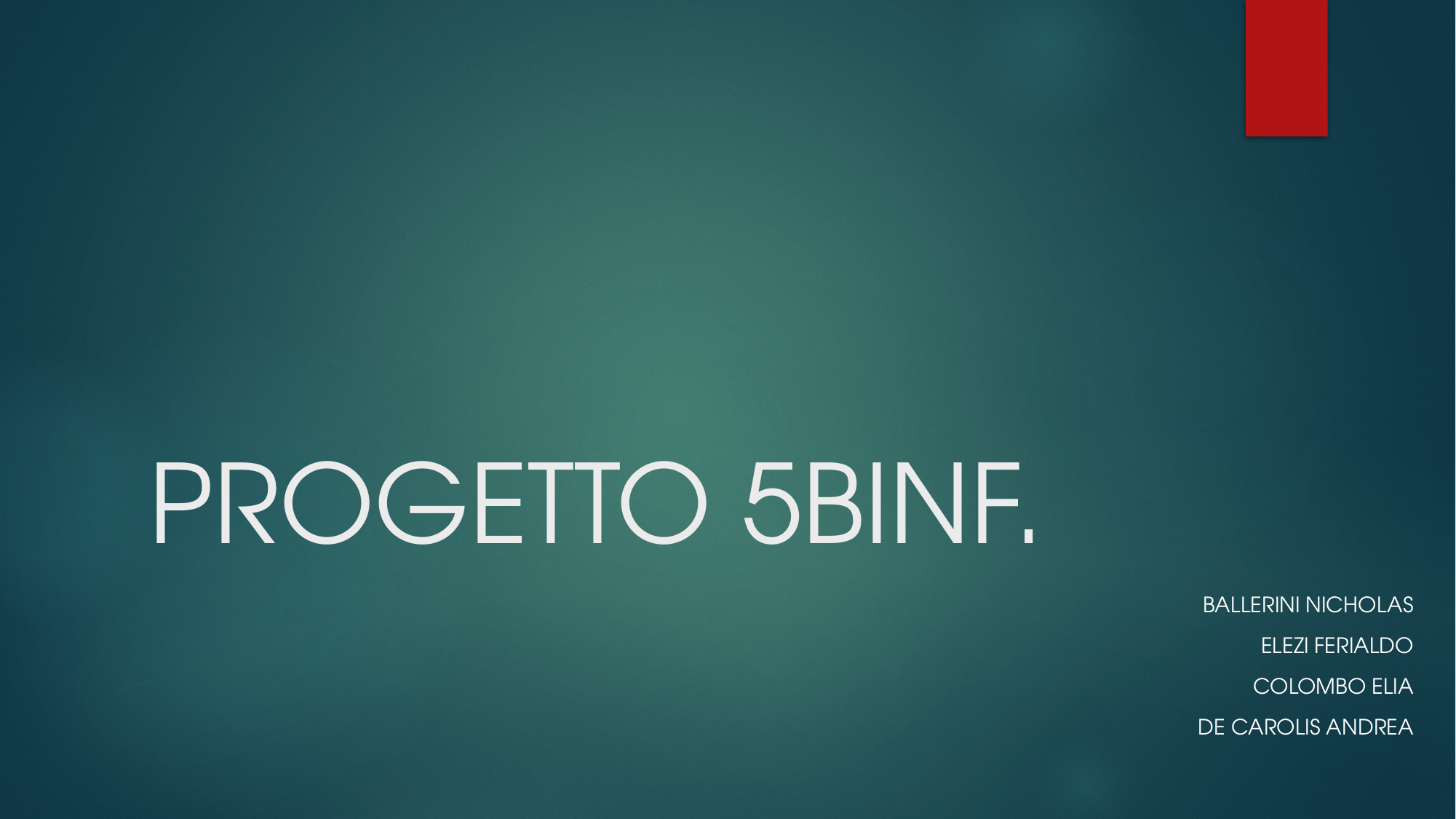

# PROGETTO 5BINF.
Ballerini Nicholas
Elezi Ferialdo
Colombo Elia
De Carolis Andrea